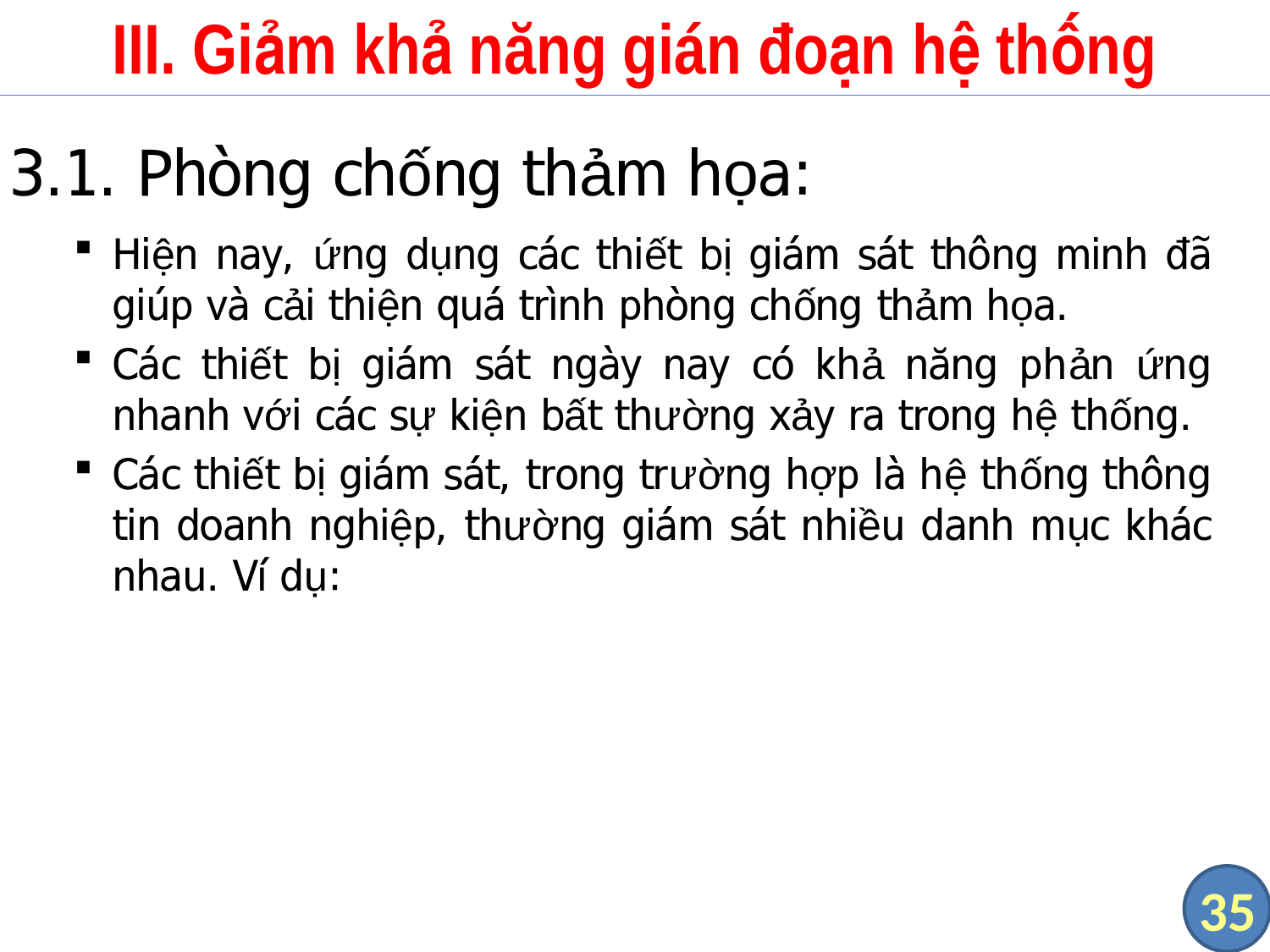

# III. Giảm khả năng gián đoạn hệ thống
3.1. Phòng chống thảm họa:
Hiện nay, ứng dụng các thiết bị giám sát thông minh đã giúp và cải thiện quá trình phòng chống thảm họa.
Các thiết bị giám sát ngày nay có khả năng phản ứng nhanh với các sự kiện bất thường xảy ra trong hệ thống.
Các thiết bị giám sát, trong trường hợp là hệ thống thông tin doanh nghiệp, thường giám sát nhiều danh mục khác nhau. Ví dụ:
35